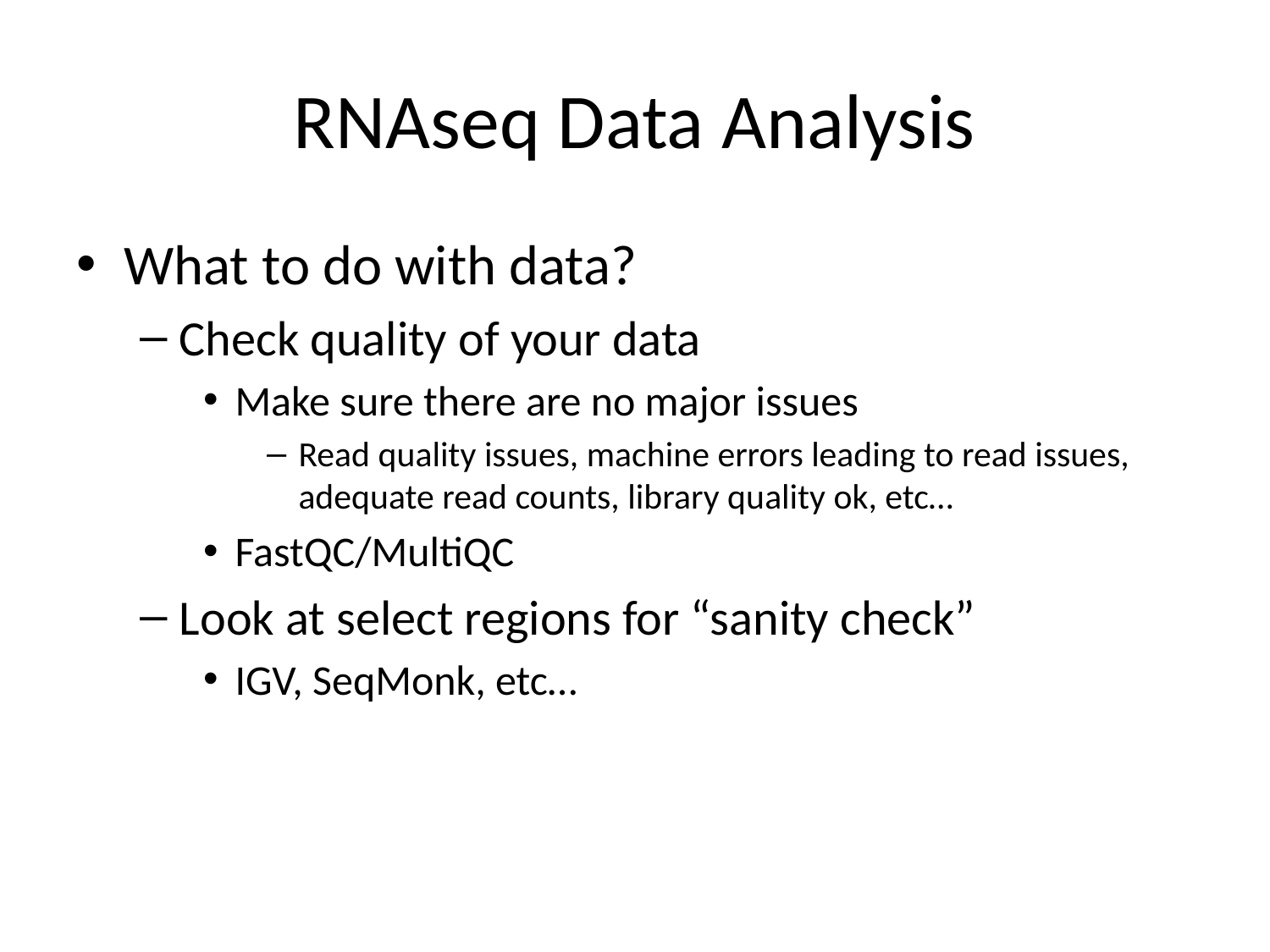

# RNAseq Data Analysis
What to do with data?
Check quality of your data
Make sure there are no major issues
Read quality issues, machine errors leading to read issues, adequate read counts, library quality ok, etc…
FastQC/MultiQC
Look at select regions for “sanity check”
IGV, SeqMonk, etc…